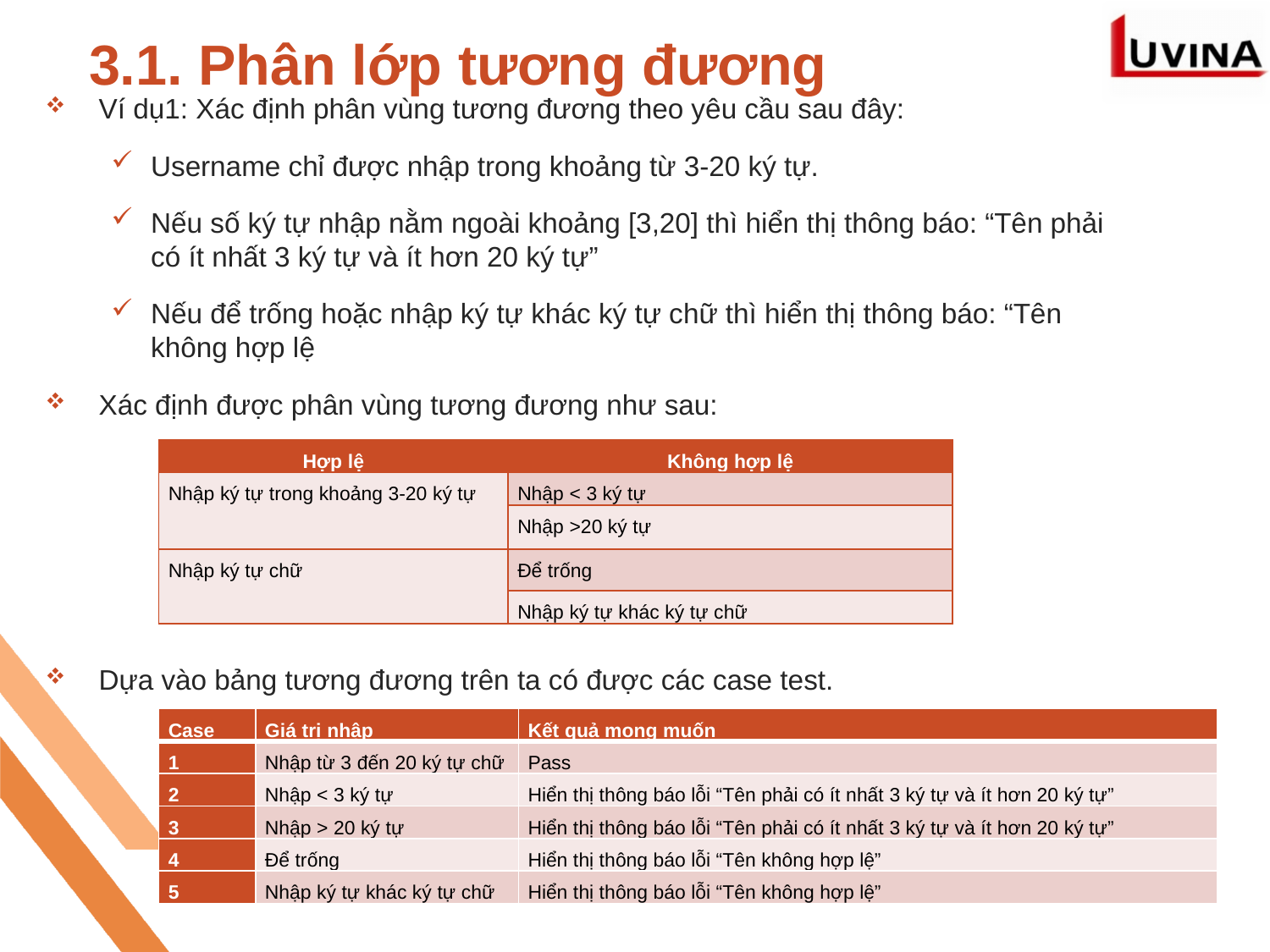

# 3.1. Phân lớp tương đương
Ví dụ1: Xác định phân vùng tương đương theo yêu cầu sau đây:
Username chỉ được nhập trong khoảng từ 3-20 ký tự.
Nếu số ký tự nhập nằm ngoài khoảng [3,20] thì hiển thị thông báo: “Tên phải có ít nhất 3 ký tự và ít hơn 20 ký tự”
Nếu để trống hoặc nhập ký tự khác ký tự chữ thì hiển thị thông báo: “Tên không hợp lệ
Xác định được phân vùng tương đương như sau:

| Hợp lệ | Không hợp lệ |
| --- | --- |
| Nhập ký tự trong khoảng 3-20 ký tự | Nhập < 3 ký tự |
|  | Nhập >20 ký tự |
| Nhập ký tự chữ | Để trống |
|  | Nhập ký tự khác ký tự chữ |
Dựa vào bảng tương đương trên ta có được các case test.

| Case | Giá trị nhập | Kết quả mong muốn |
| --- | --- | --- |
| 1 | Nhập từ 3 đến 20 ký tự chữ | Pass |
| 2 | Nhập < 3 ký tự | Hiển thị thông báo lỗi “Tên phải có ít nhất 3 ký tự và ít hơn 20 ký tự” |
| 3 | Nhập > 20 ký tự | Hiển thị thông báo lỗi “Tên phải có ít nhất 3 ký tự và ít hơn 20 ký tự” |
| 4 | Để trống | Hiển thị thông báo lỗi “Tên không hợp lệ” |
| 5 | Nhập ký tự khác ký tự chữ | Hiển thị thông báo lỗi “Tên không hợp lệ” |